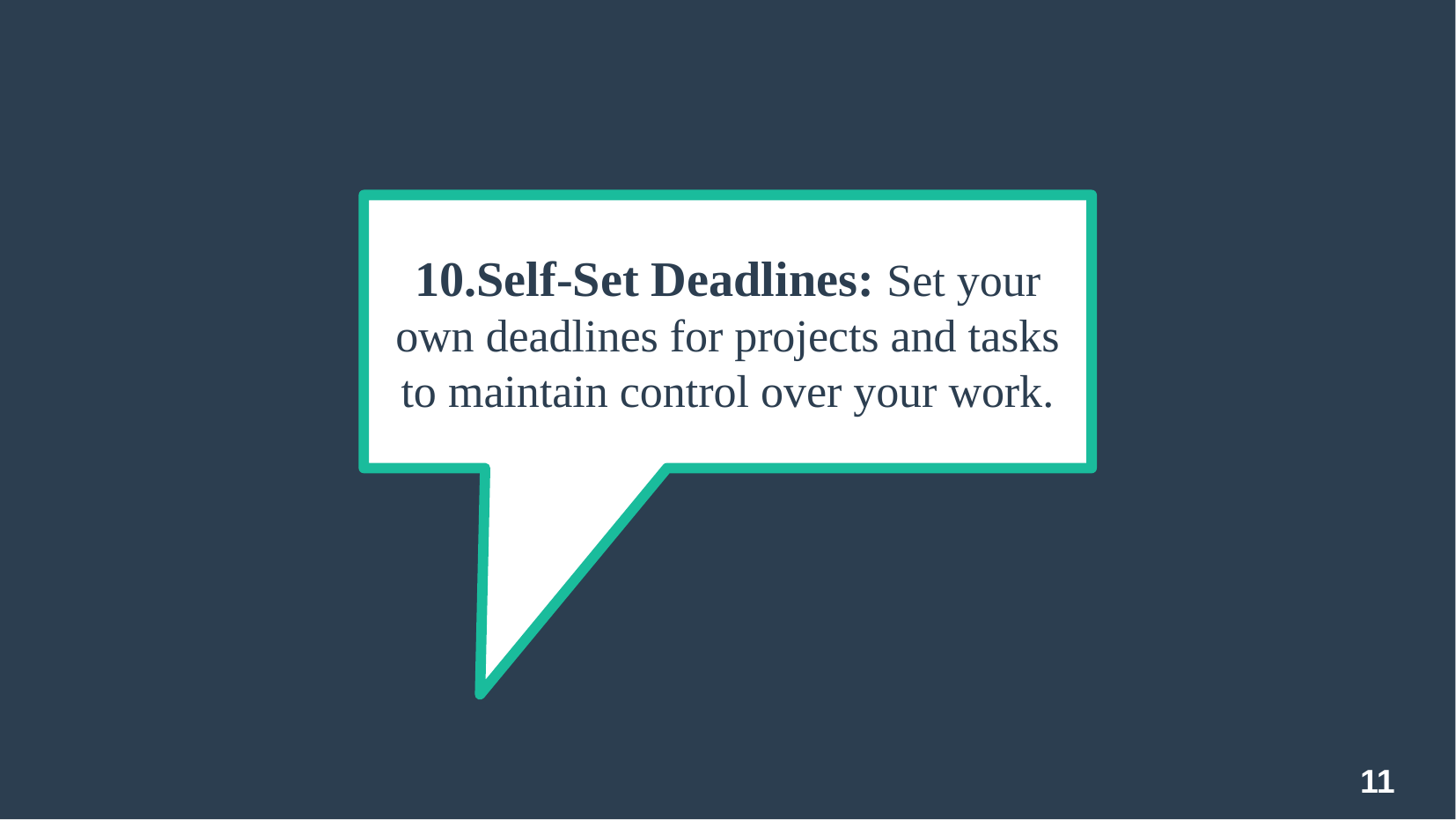

# 10.Self-Set Deadlines: Set your own deadlines for projects and tasks to maintain control over your work.
11